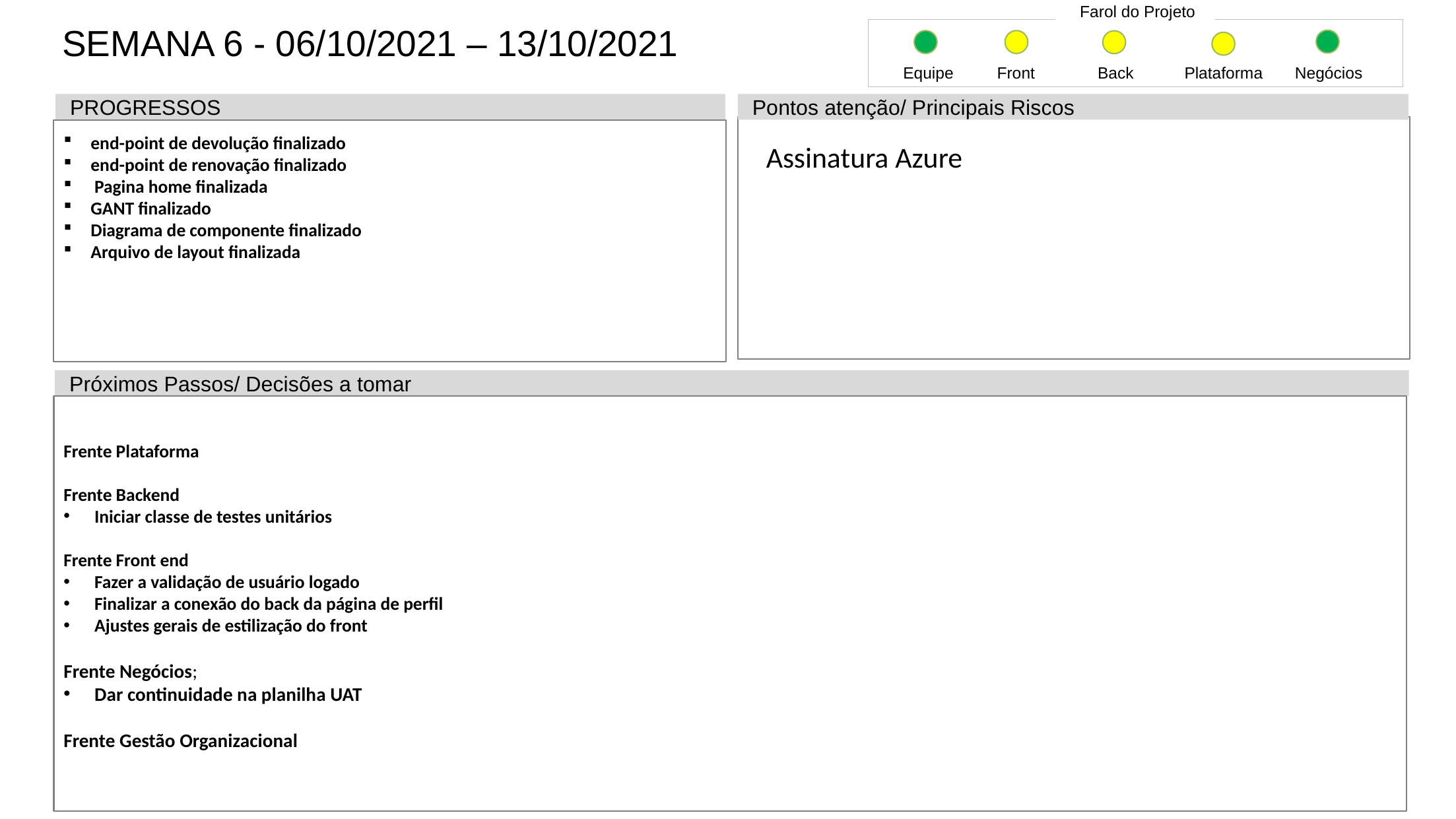

Farol do Projeto

# SEMANA 6 - 06/10/2021 – 13/10/2021

Equipe
Front
Back
Plataforma
Negócios
PROGRESSOS
Pontos atenção/ Principais Riscos

end-point de devolução finalizado
end-point de renovação finalizado
Pagina home finalizada
GANT finalizado
Diagrama de componente finalizado
Arquivo de layout finalizada

Assinatura Azure
Próximos Passos/ Decisões a tomar
Frente Plataforma

Frente Backend
Iniciar classe de testes unitários

Frente Front end
Fazer a validação de usuário logado
Finalizar a conexão do back da página de perfil
Ajustes gerais de estilização do front

Frente Negócios;
Dar continuidade na planilha UAT

Frente Gestão Organizacional